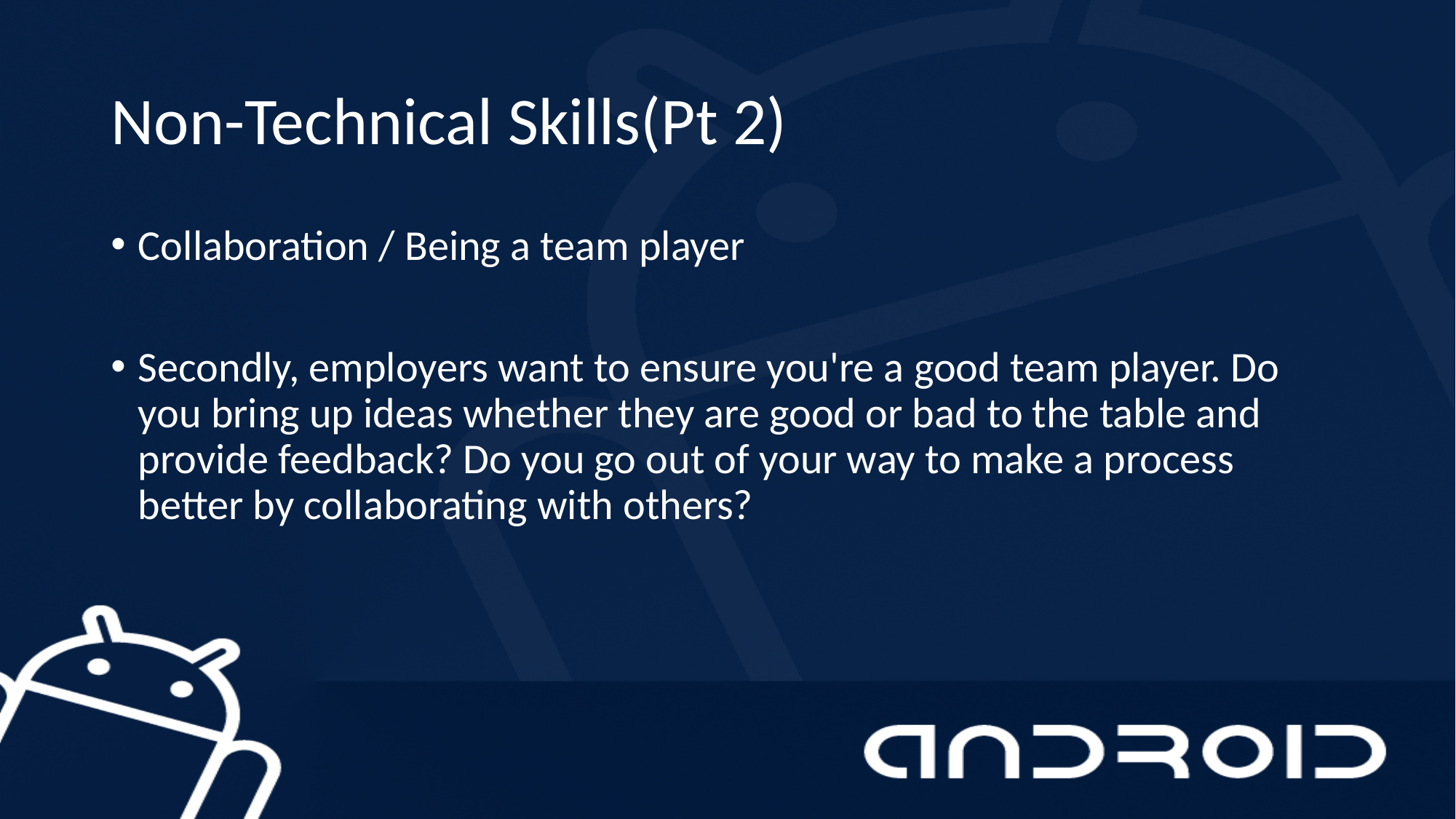

# Non-Technical Skills(Pt 2)
Collaboration / Being a team player

Secondly, employers want to ensure you're a good team player. Do you bring up ideas whether they are good or bad to the table and provide feedback? Do you go out of your way to make a process better by collaborating with others?